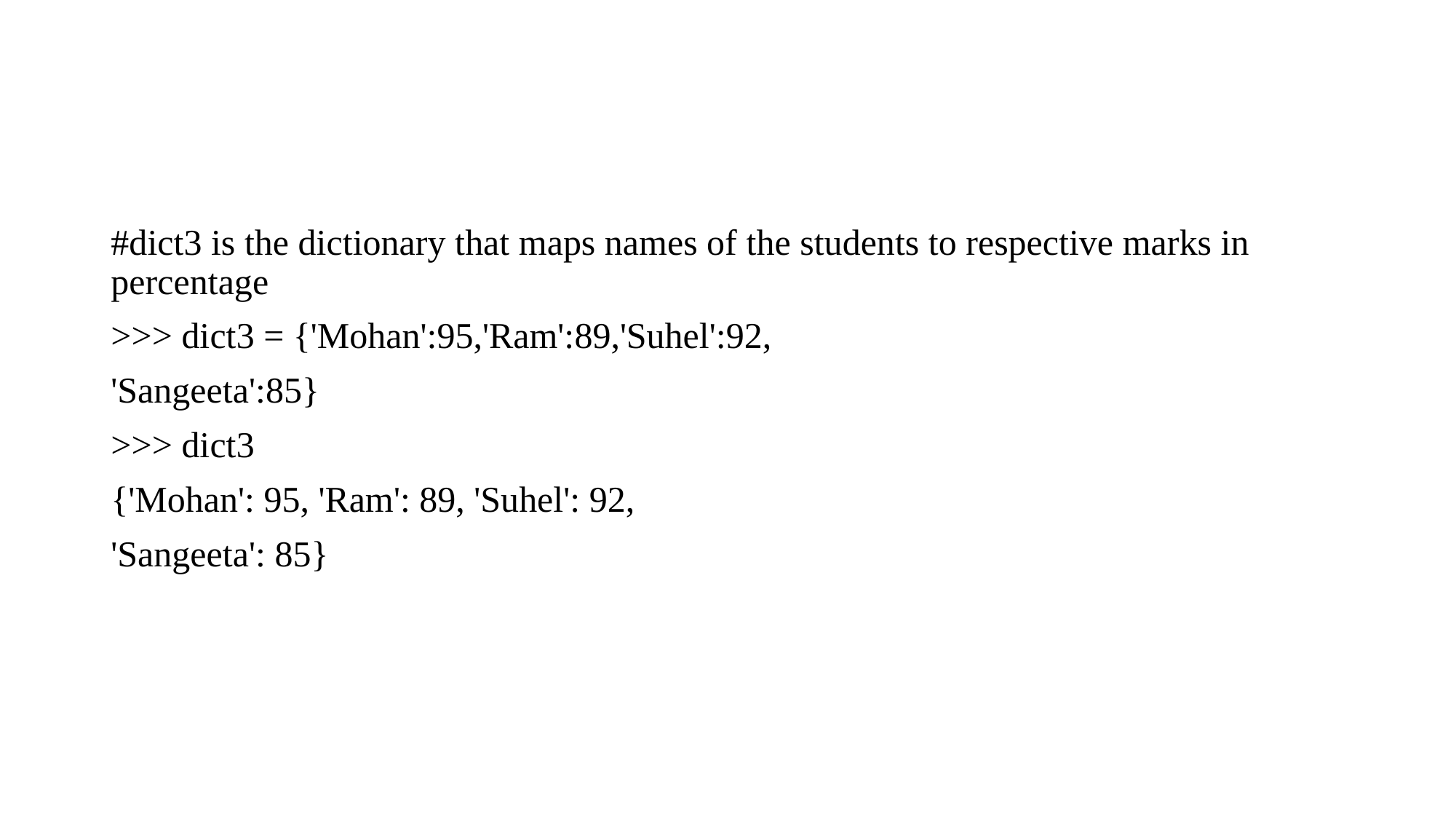

#
#dict3 is the dictionary that maps names of the students to respective marks in percentage
>>> dict3 = {'Mohan':95,'Ram':89,'Suhel':92,
'Sangeeta':85}
>>> dict3
{'Mohan': 95, 'Ram': 89, 'Suhel': 92,
'Sangeeta': 85}